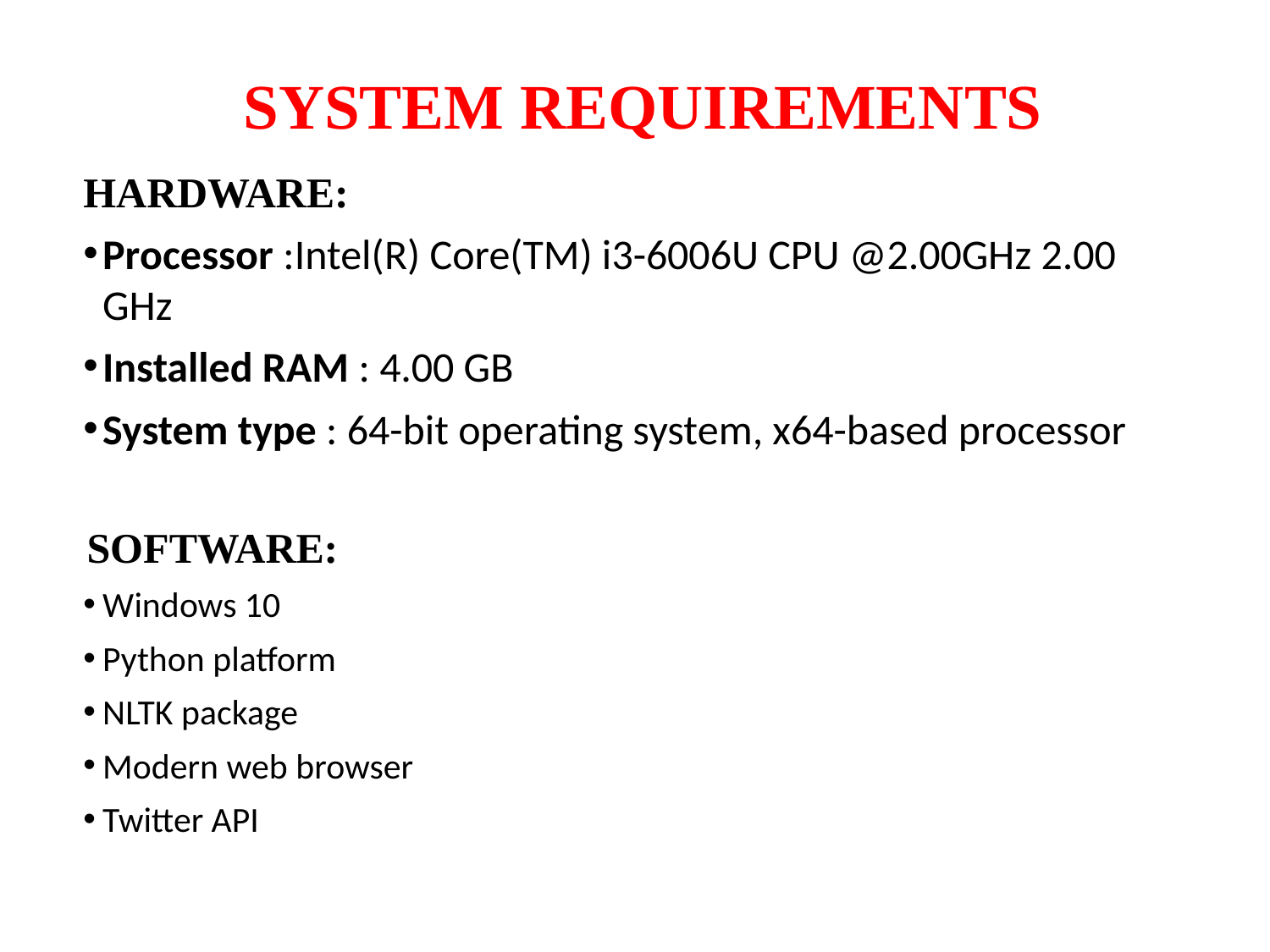

# SYSTEM REQUIREMENTS
HARDWARE:
Processor :Intel(R) Core(TM) i3-6006U CPU @2.00GHz 2.00 GHz
Installed RAM : 4.00 GB
System type : 64-bit operating system, x64-based processor

   SOFTWARE:
Windows 10
Python platform
NLTK package
Modern web browser
Twitter API